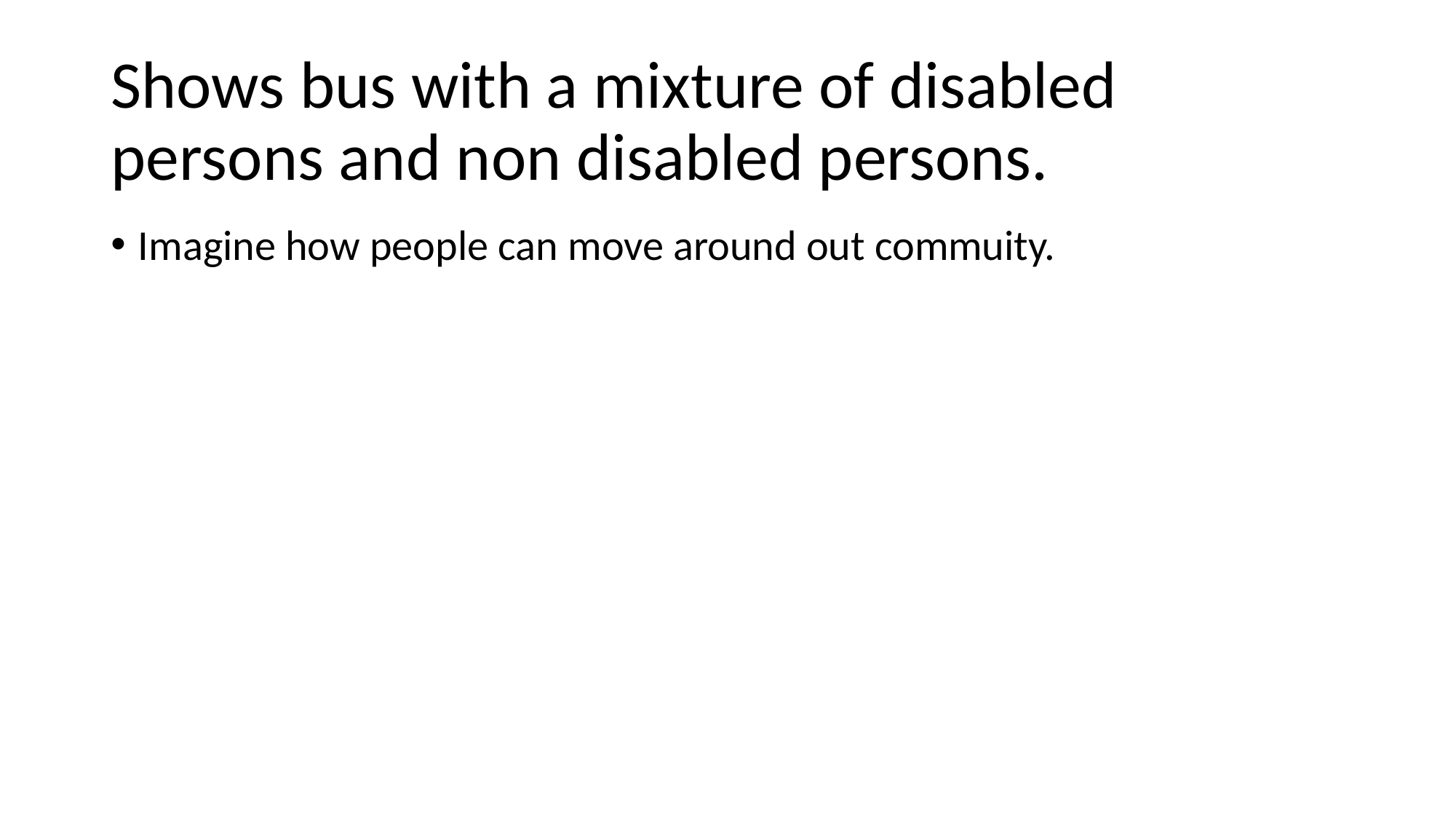

# Shows bus with a mixture of disabled persons and non disabled persons.
Imagine how people can move around out commuity.